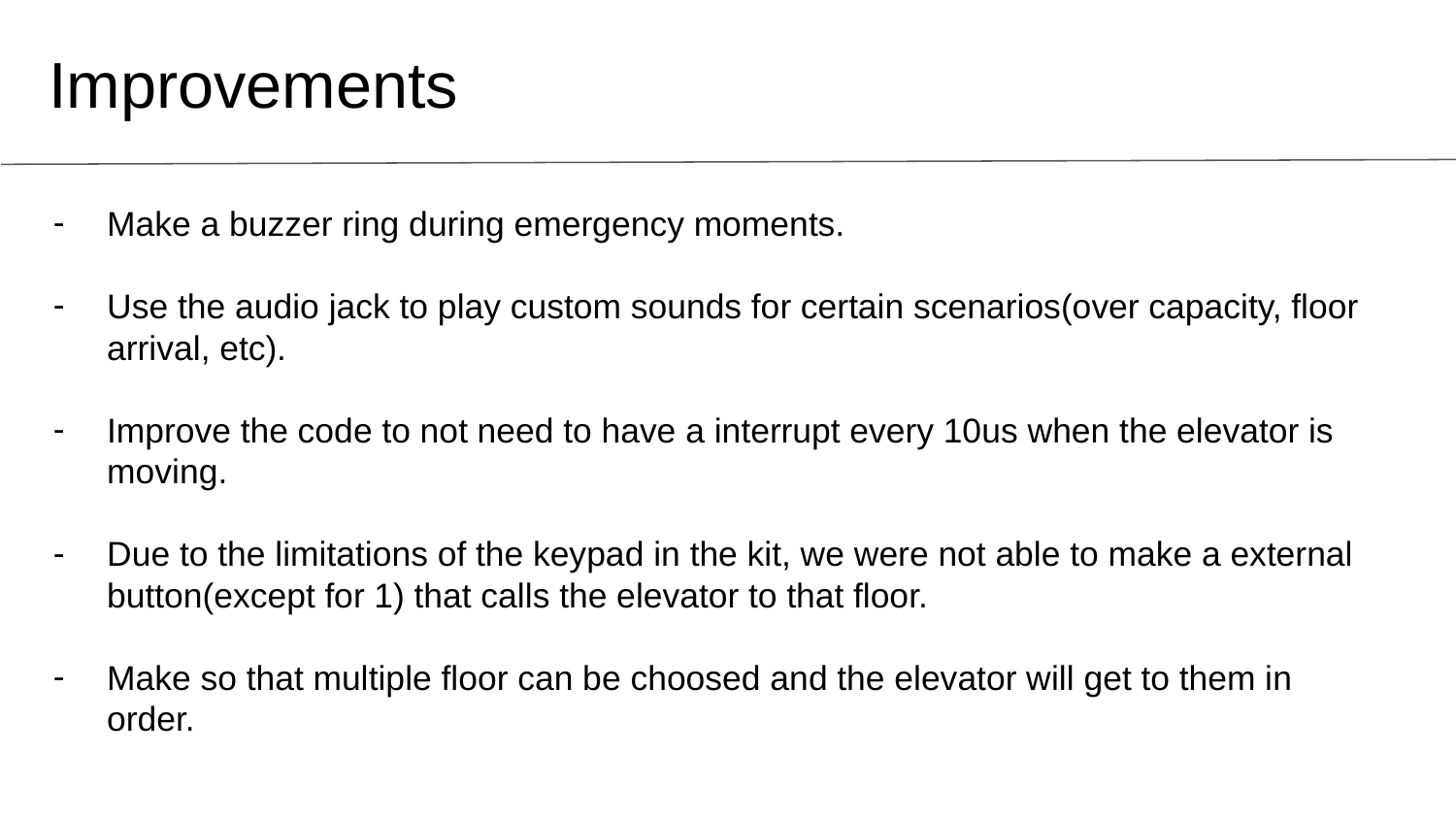

Improvements
Make a buzzer ring during emergency moments.

Use the audio jack to play custom sounds for certain scenarios(over capacity, floor arrival, etc).

Improve the code to not need to have a interrupt every 10us when the elevator is moving.

Due to the limitations of the keypad in the kit, we were not able to make a external button(except for 1) that calls the elevator to that floor.

Make so that multiple floor can be choosed and the elevator will get to them in order.